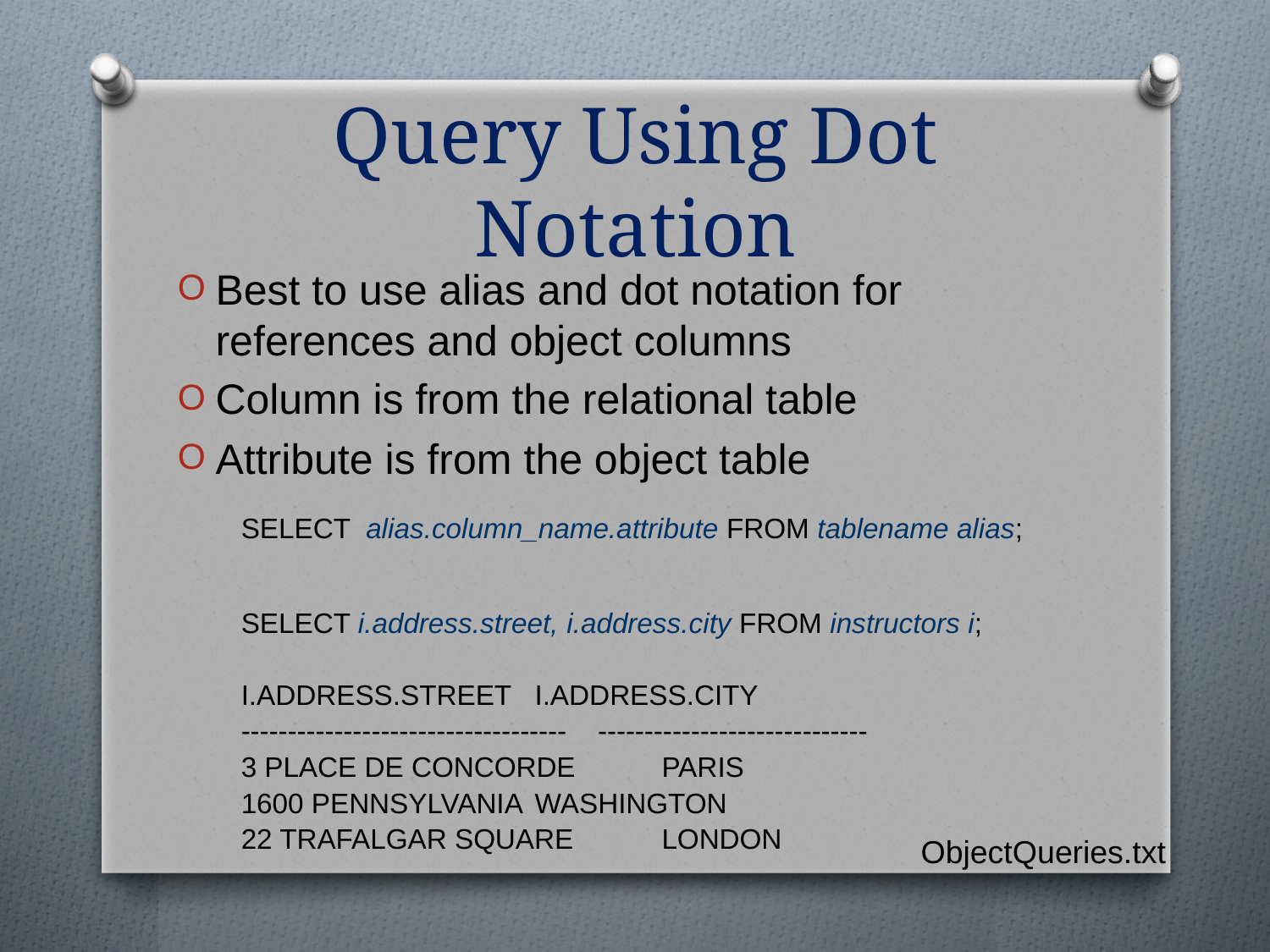

# Query Using Dot Notation
Best to use alias and dot notation for references and object columns
Column is from the relational table
Attribute is from the object table

SELECT  alias.column_name.attribute FROM tablename alias;

SELECT i.address.street, i.address.city FROM instructors i;

I.ADDRESS.STREET 	I.ADDRESS.CITY
-----------------------------------    -----------------------------
3 PLACE DE CONCORDE 	PARIS
1600 PENNSYLVANIA 	WASHINGTON
22 TRAFALGAR SQUARE 	LONDON
ObjectQueries.txt